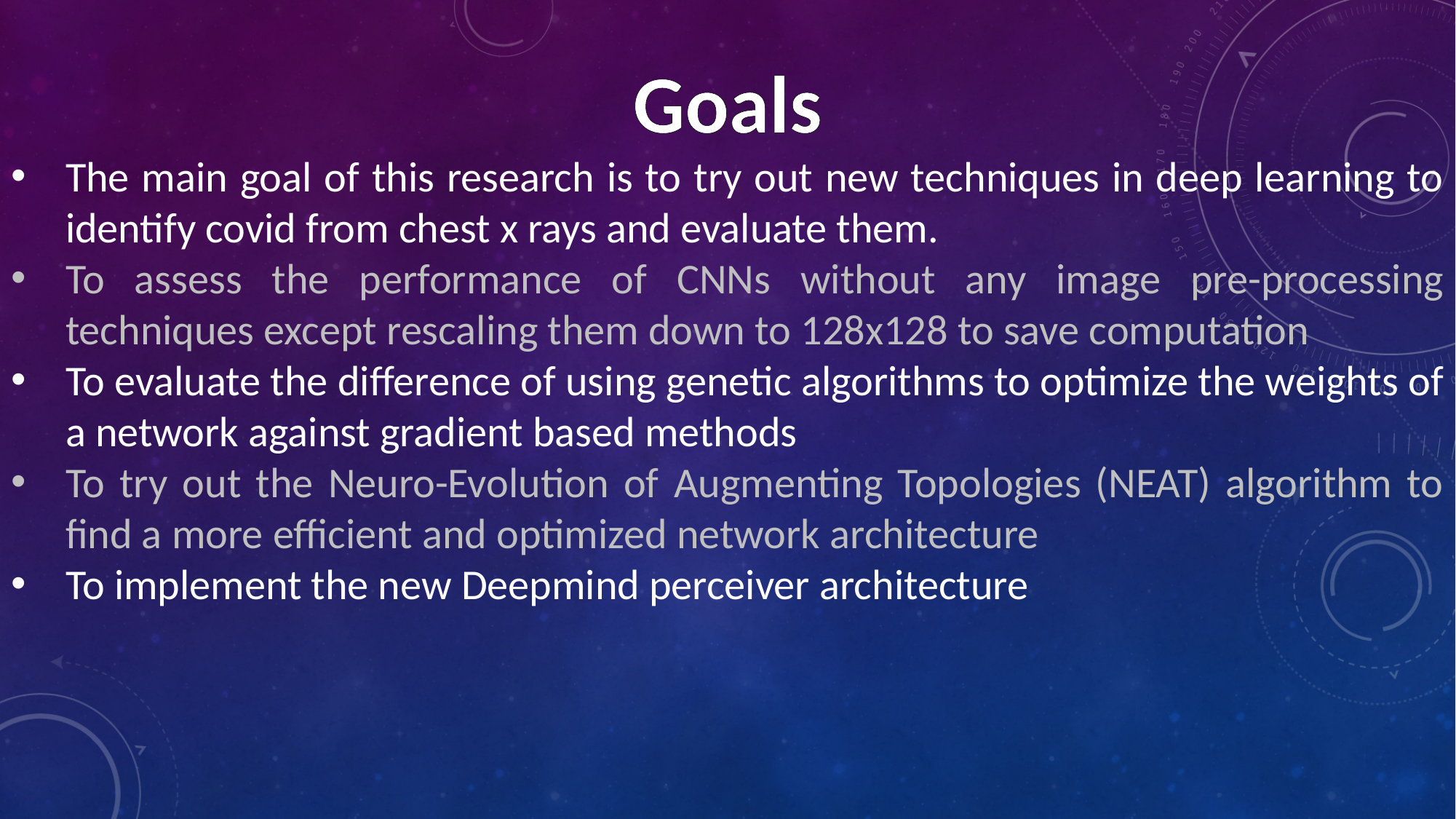

Goals
The main goal of this research is to try out new techniques in deep learning to identify covid from chest x rays and evaluate them.
To assess the performance of CNNs without any image pre-processing techniques except rescaling them down to 128x128 to save computation
To evaluate the difference of using genetic algorithms to optimize the weights of a network against gradient based methods
To try out the Neuro-Evolution of Augmenting Topologies (NEAT) algorithm to find a more efficient and optimized network architecture
To implement the new Deepmind perceiver architecture